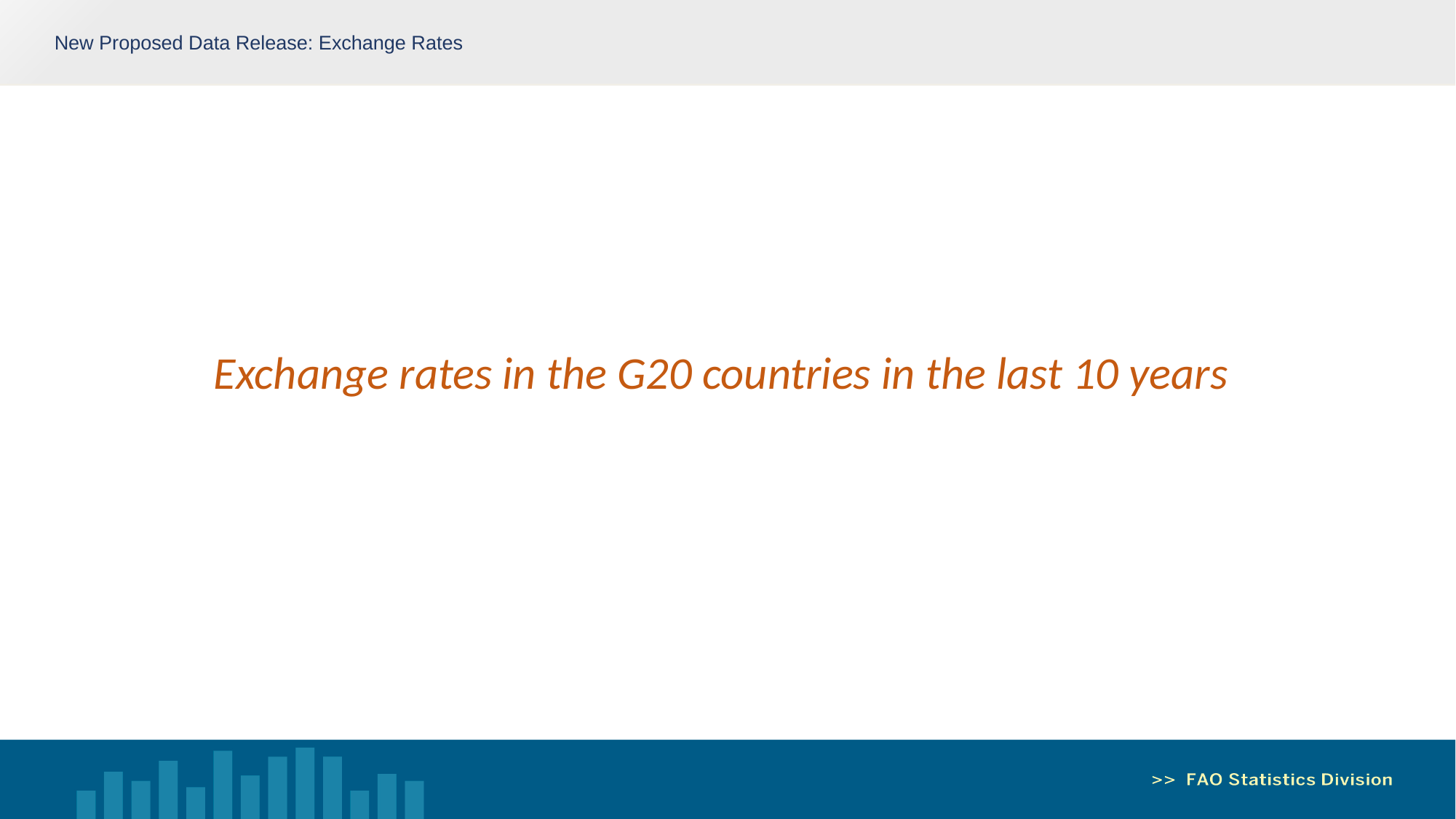

New Proposed Data Release: Exchange Rates
Exchange rates in the G20 countries in the last 10 years